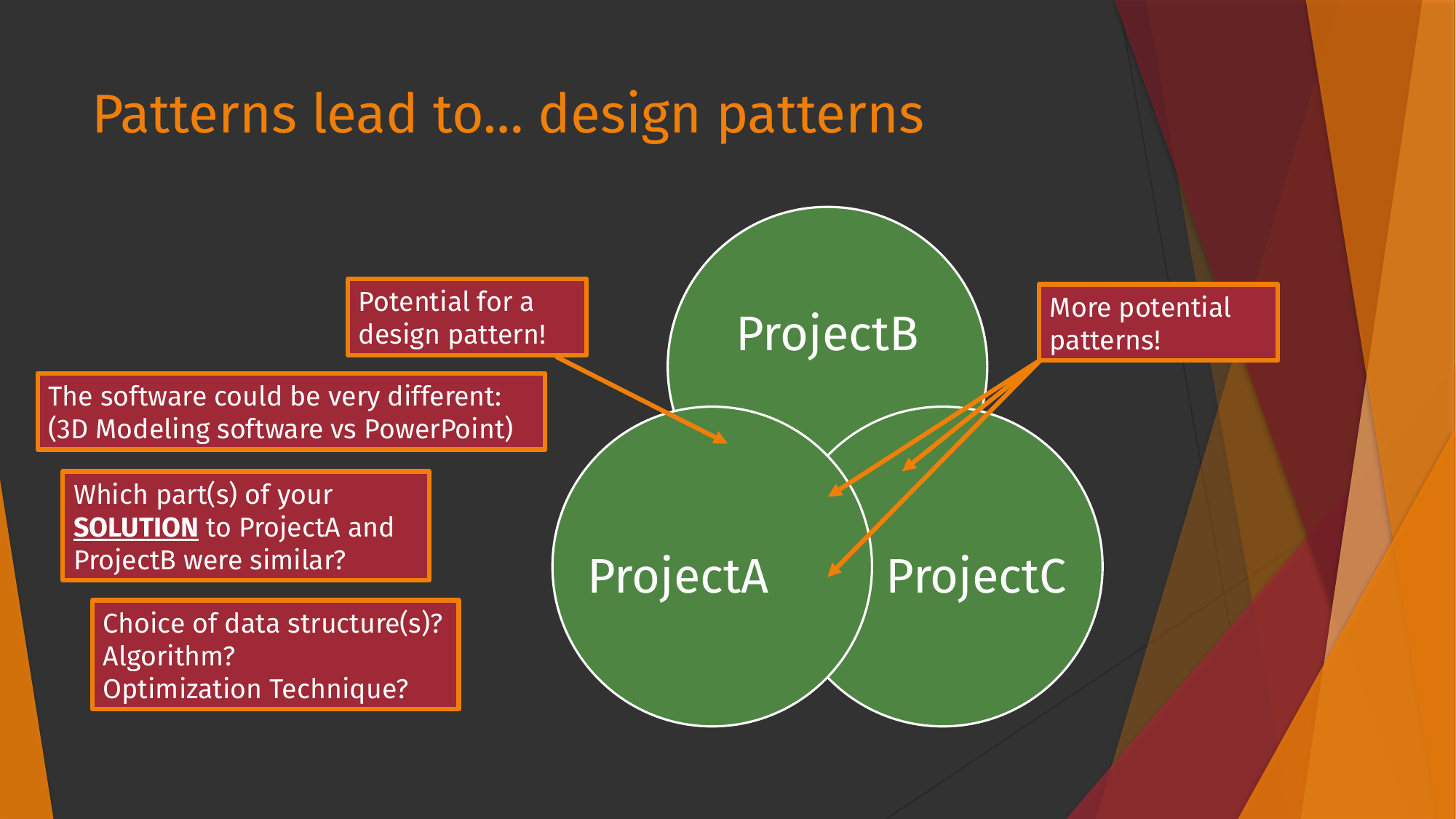

# Patterns lead to… design patterns
ProjectB
Potential for a design pattern!
More potential patterns!
The software could be very different:
(3D Modeling software vs PowerPoint)
ProjectA
ProjectC
Which part(s) of your SOLUTION to ProjectA and ProjectB were similar?
Choice of data structure(s)? Algorithm?
Optimization Technique?